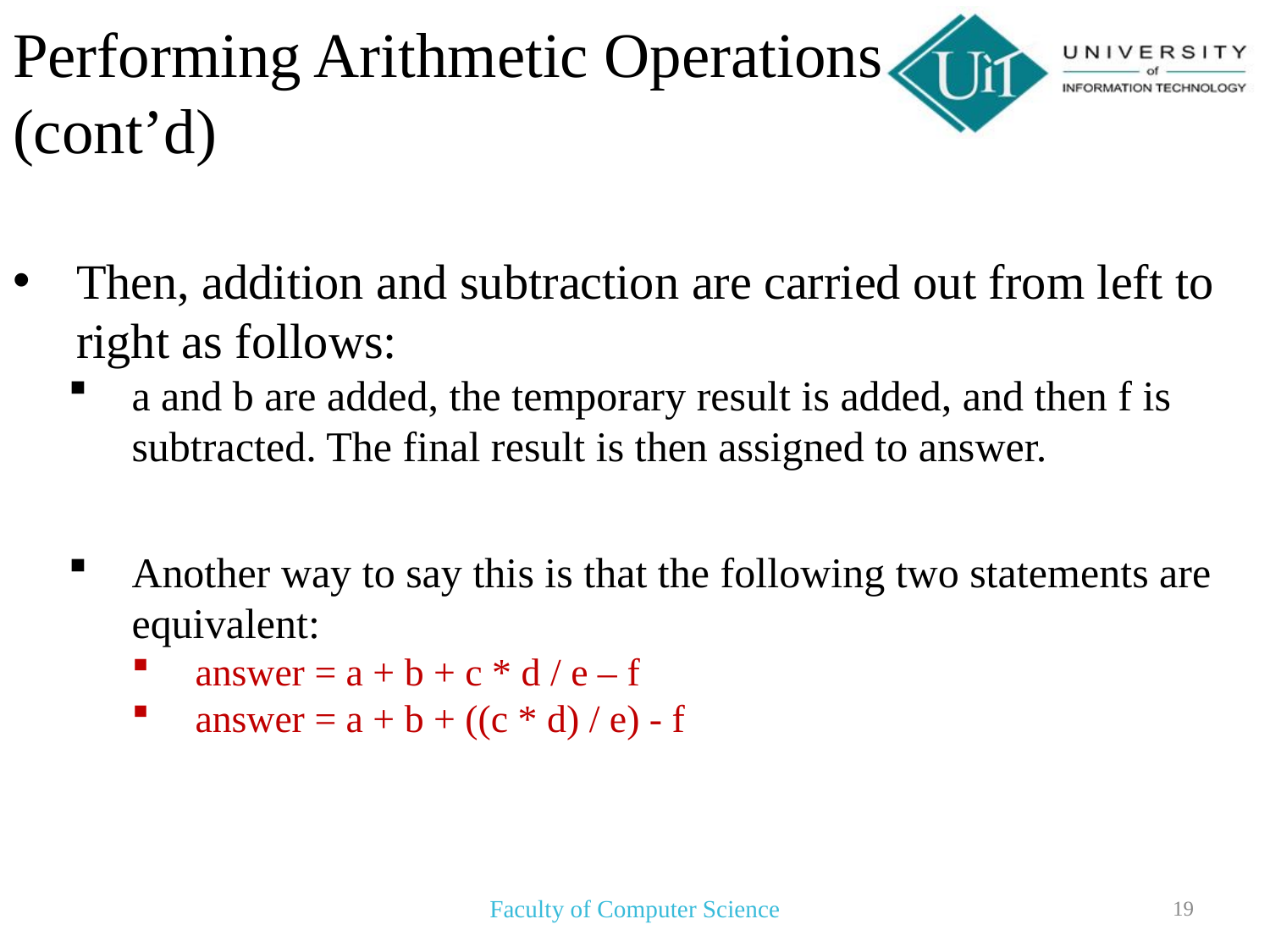

# Performing Arithmetic Operations (cont’d)
Then, addition and subtraction are carried out from left to right as follows:
a and b are added, the temporary result is added, and then f is subtracted. The final result is then assigned to answer.

Another way to say this is that the following two statements are equivalent:
answer = a + b + c * d / e – f
answer = a + b + ((c * d) / e) - f
Faculty of Computer Science
19